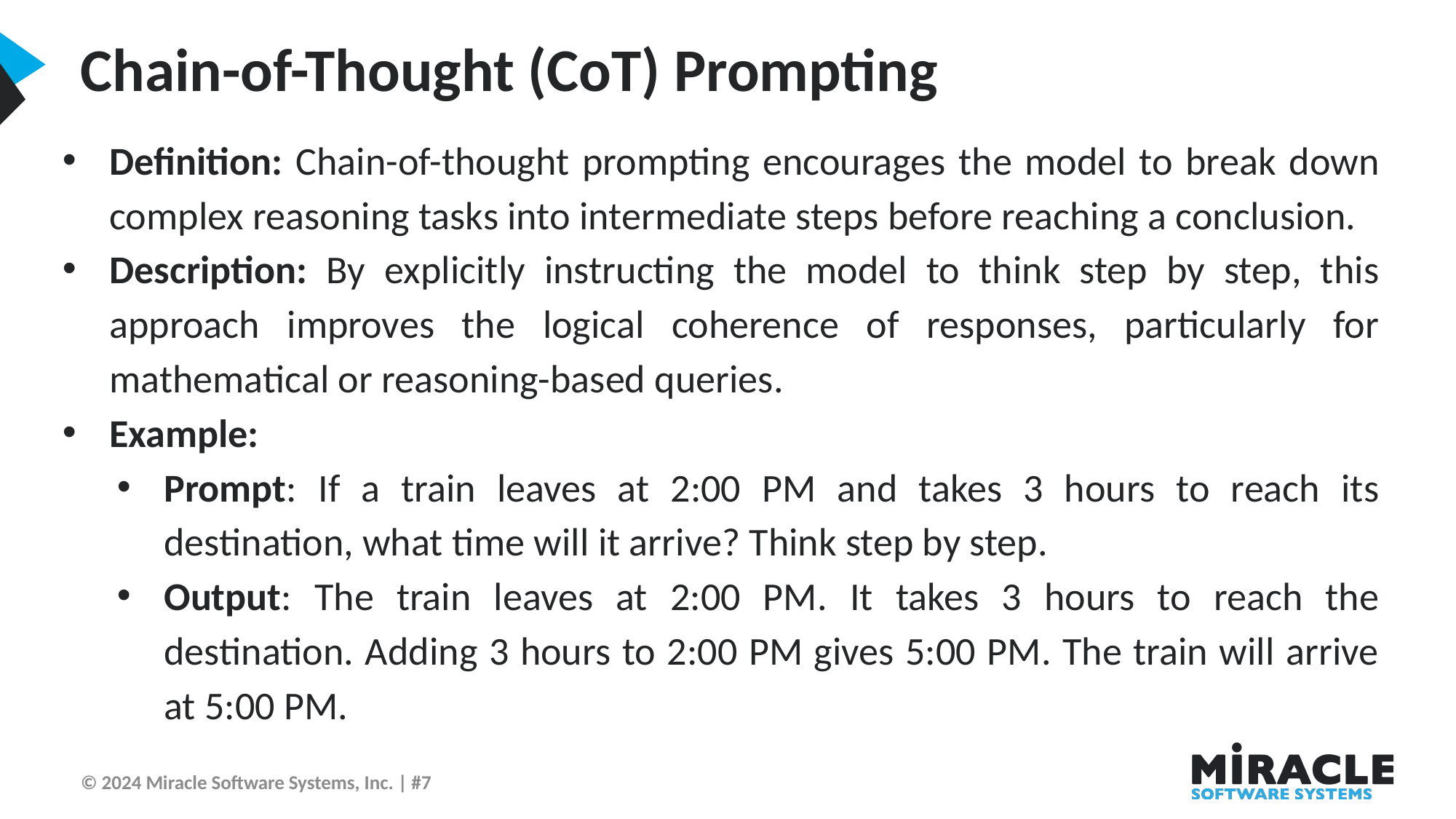

Chain-of-Thought (CoT) Prompting
Definition: Chain-of-thought prompting encourages the model to break down complex reasoning tasks into intermediate steps before reaching a conclusion.
Description: By explicitly instructing the model to think step by step, this approach improves the logical coherence of responses, particularly for mathematical or reasoning-based queries.
Example:
Prompt: If a train leaves at 2:00 PM and takes 3 hours to reach its destination, what time will it arrive? Think step by step.
Output: The train leaves at 2:00 PM. It takes 3 hours to reach the destination. Adding 3 hours to 2:00 PM gives 5:00 PM. The train will arrive at 5:00 PM.